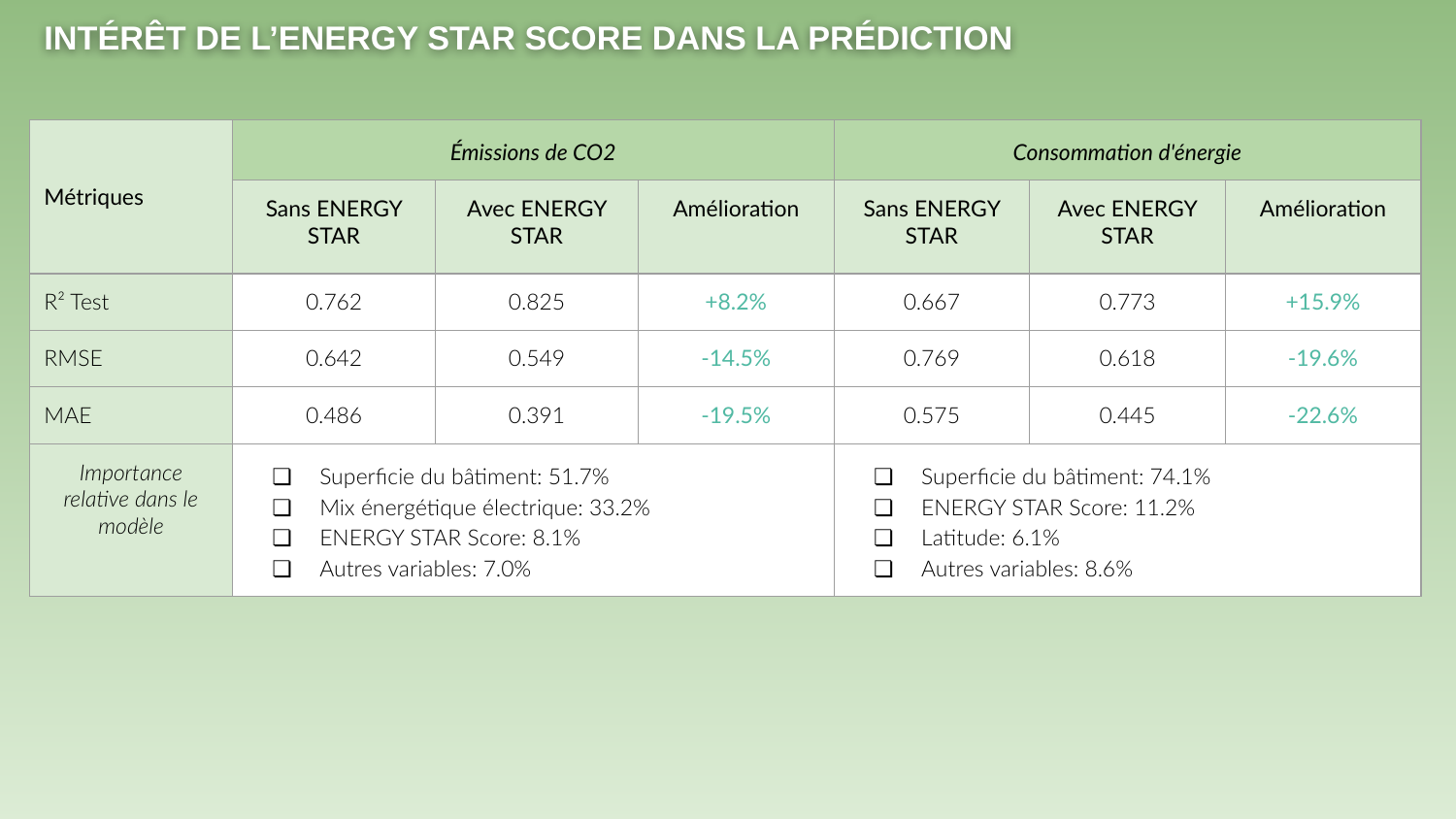

# INTÉRÊT DE L’ENERGY STAR SCORE DANS LA PRÉDICTION
| Métriques | Émissions de CO2 |  |  | Consommation d'énergie |  |  |
| --- | --- | --- | --- | --- | --- | --- |
|  | Sans ENERGY STAR | Avec ENERGY STAR | Amélioration | Sans ENERGY STAR | Avec ENERGY STAR | Amélioration |
| R² Test | 0.762 | 0.825 | +8.2% | 0.667 | 0.773 | +15.9% |
| RMSE | 0.642 | 0.549 | -14.5% | 0.769 | 0.618 | -19.6% |
| MAE | 0.486 | 0.391 | -19.5% | 0.575 | 0.445 | -22.6% |
| Importance relative dans le modèle | Superficie du bâtiment: 51.7% Mix énergétique électrique: 33.2% ENERGY STAR Score: 8.1% Autres variables: 7.0% |  |  | Superficie du bâtiment: 74.1% ENERGY STAR Score: 11.2% Latitude: 6.1% Autres variables: 8.6% |  |  |